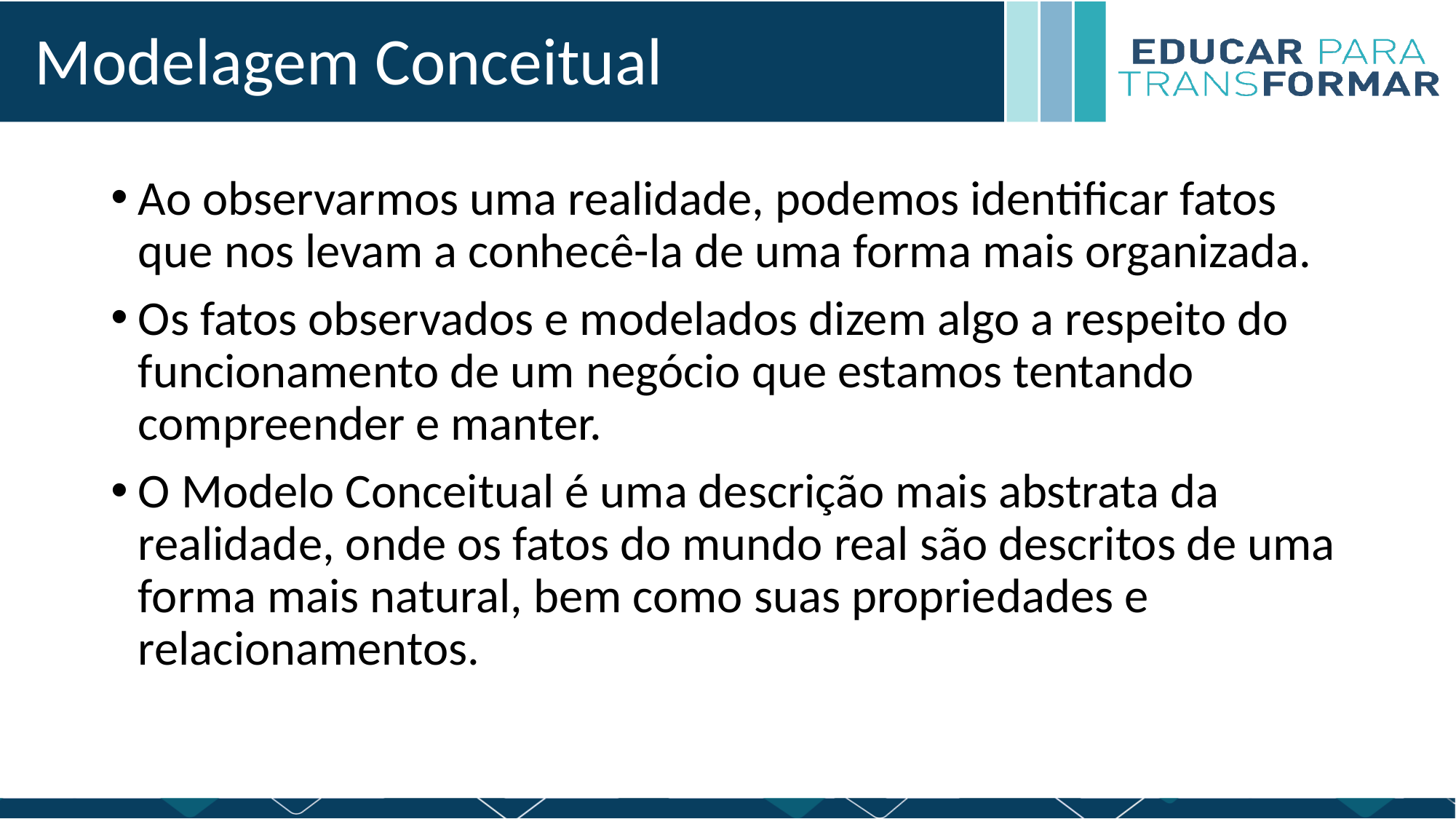

# Modelagem Conceitual
Ao observarmos uma realidade, podemos identificar fatos que nos levam a conhecê-la de uma forma mais organizada.
Os fatos observados e modelados dizem algo a respeito do funcionamento de um negócio que estamos tentando compreender e manter.
O Modelo Conceitual é uma descrição mais abstrata da realidade, onde os fatos do mundo real são descritos de uma forma mais natural, bem como suas propriedades e relacionamentos.